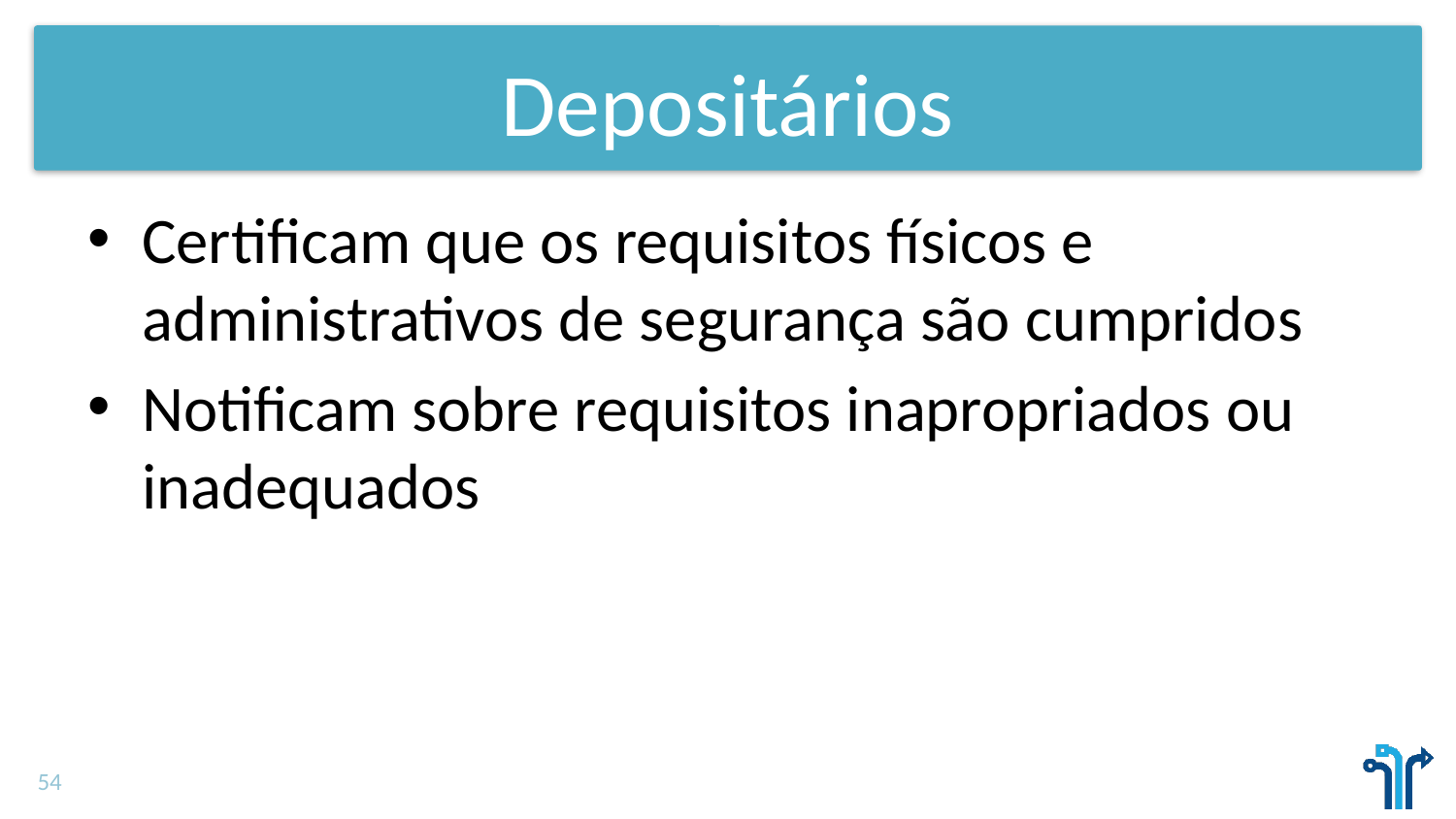

# Depositários
Certificam que os requisitos físicos e administrativos de segurança são cumpridos
Notificam sobre requisitos inapropriados ou inadequados
54